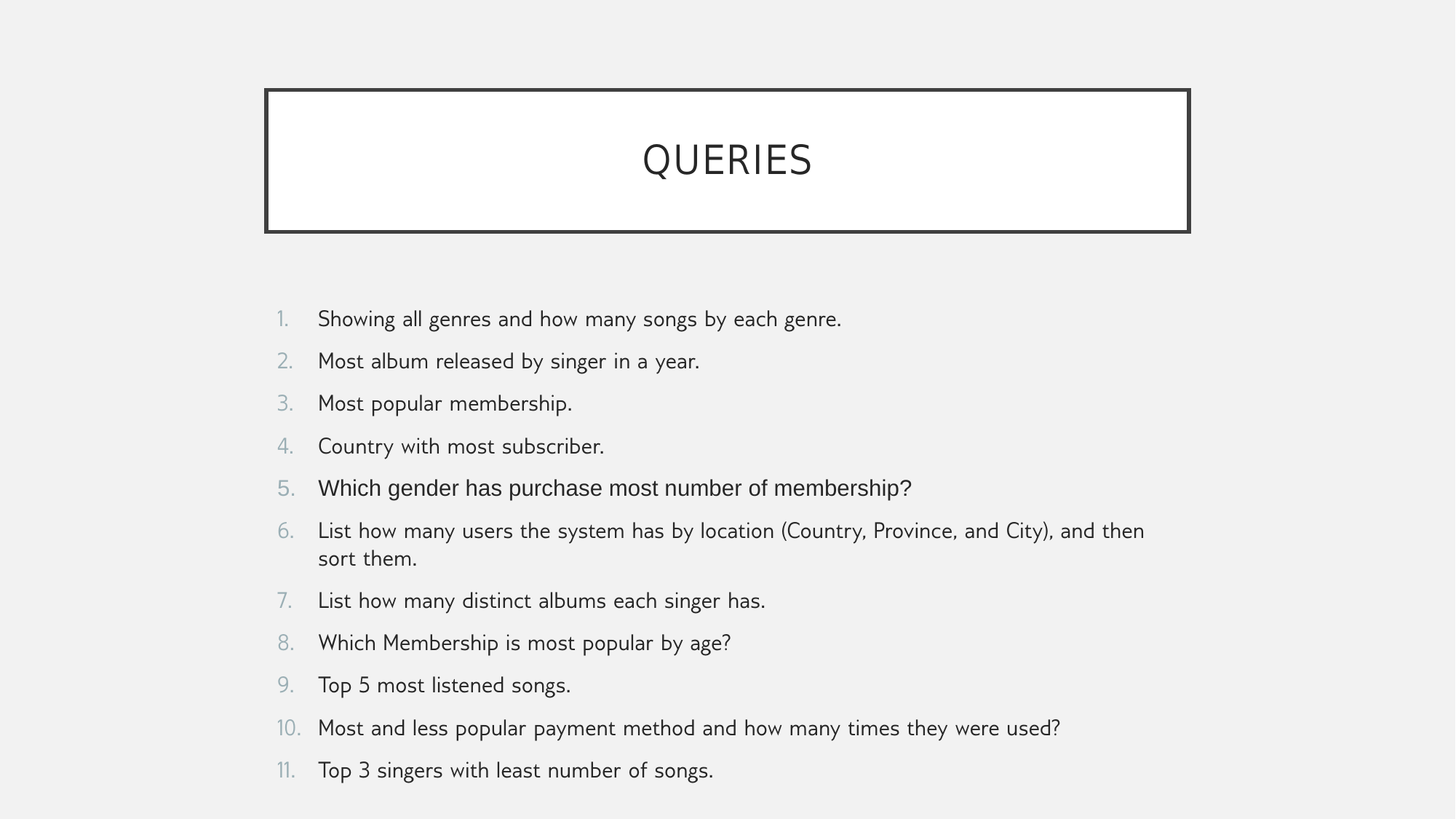

# Queries
Showing all genres and how many songs by each genre.
Most album released by singer in a year.
Most popular membership.
Country with most subscriber.
Which gender has purchase most number of membership?
List how many users the system has by location (Country, Province, and City), and then sort them.
List how many distinct albums each singer has.
Which Membership is most popular by age?
Top 5 most listened songs.
Most and less popular payment method and how many times they were used?
Top 3 singers with least number of songs.